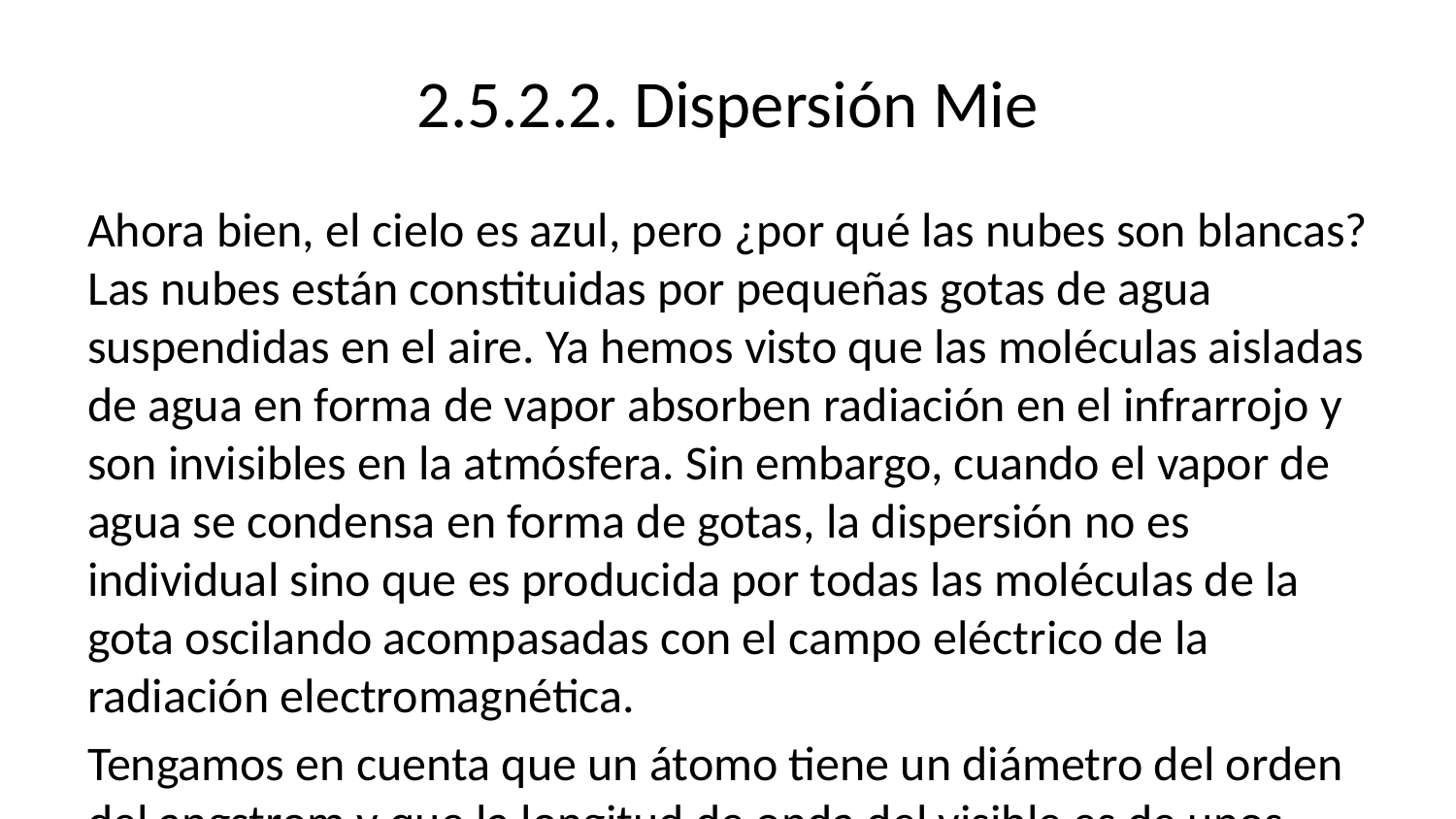

# 2.5.2.2. Dispersión Mie
Ahora bien, el cielo es azul, pero ¿por qué las nubes son blancas? Las nubes están constituidas por pequeñas gotas de agua suspendidas en el aire. Ya hemos visto que las moléculas aisladas de agua en forma de vapor absorben radiación en el infrarrojo y son invisibles en la atmósfera. Sin embargo, cuando el vapor de agua se condensa en forma de gotas, la dispersión no es individual sino que es producida por todas las moléculas de la gota oscilando acompasadas con el campo eléctrico de la radiación electromagnética.
Tengamos en cuenta que un átomo tiene un diámetro del orden del angstrom y que la longitud de onda del visible es de unos 5000 Å, de manera que unos pocos átomos juntos sienten prácticamente el mismo campo eléctrico, y dispersan colectivamente una cantidad de energía que crece con el tamaño de la gota. Este efecto acumulativo satura cuando la gota alcanza un tamaño del orden de la longitud de onda.
Para tamaños de gota mayores, la dispersión deja de depender de la longitud de onda y el fenómeno se conoce con el nombre de dispersión Mie. La primera teoría completa sobre este tipo de dispersión fue desarrollada por Gustav Mie (1908). Según esta teoría, se produce más dispersión hacia delante, es decir, en la dirección de la luz incidente, que en ninguna otra dirección y esta direccionalidad de la dispersión aumenta con el tamaño de la partícula dispersora.
Además del color de las nubes, otros ejemplos de dispersión Mie son el color blanquecino del cielo alrededor del Sol, la calima y la neblina que atenúan el color del paisaje, y el color grisáceo que presenta la atmósfera sobre las ciudades contaminadas. En estos casos la dispersión se debe al polvo, cenizas y, en general, a partículas de tamaño mayor que la longitud de onda visible.
En resumen, a diferencia de lo que sucede en la absorción, donde la energía de la radiación se transforma en energía cinética de las moléculas, esto es, en calor, en la dispersión la energía de la radiación se refleja de forma que el centro dispersor no gana energía. Hay dos tipos de dispersión, la dispersión Rayleigh, que depende de la longitud de onda de la radiación y que se dispersa uniformemente en todas las direcciones, y la dispersión Mie, que es independiente de la longitud de onda y se dispersa principalmente en la dirección del rayo incidente.